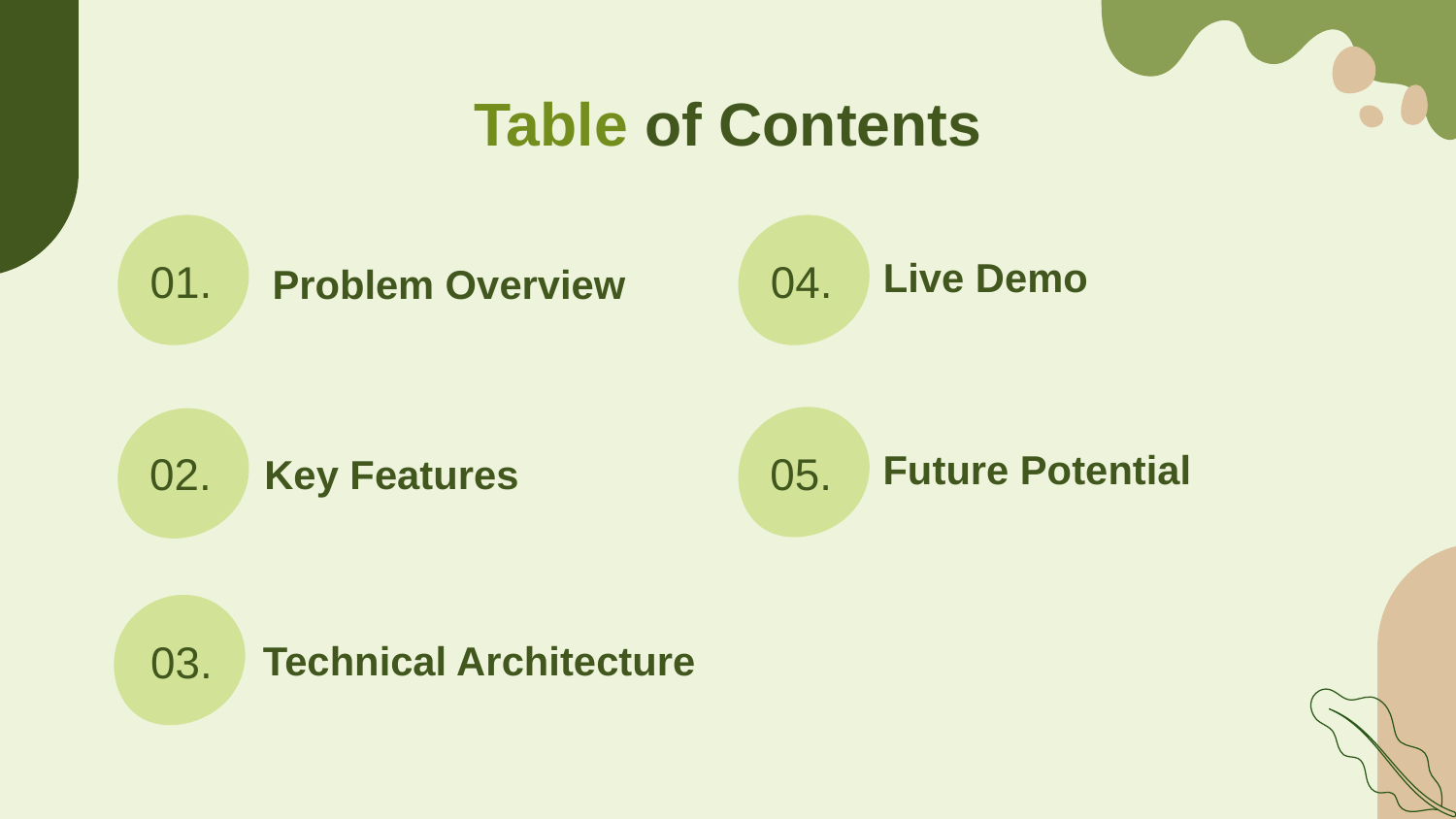

Table of Contents

Live Demo
01.
04.
# Problem Overview

Future Potential
Key Features
02.
05.

Technical Architecture
03.